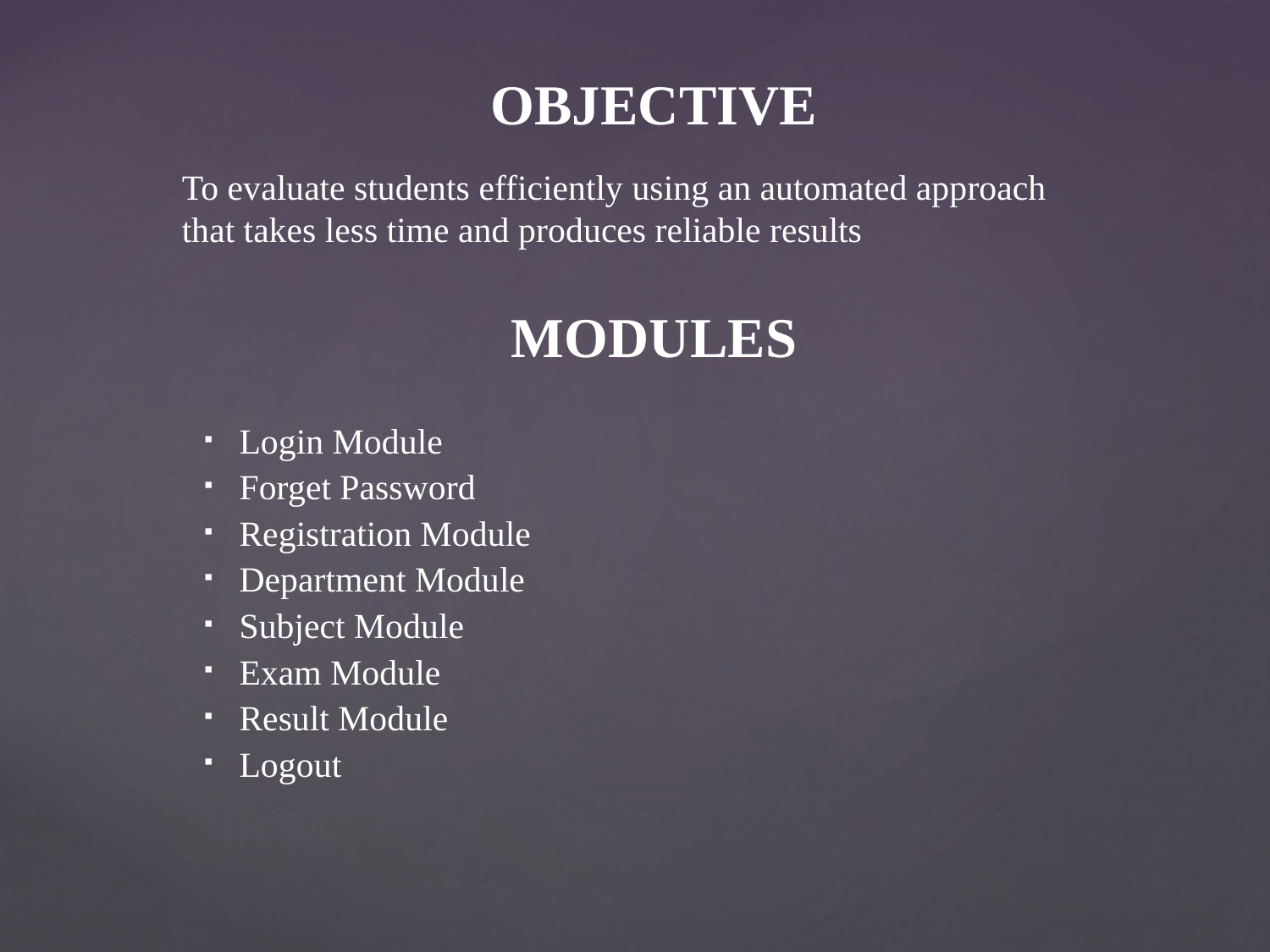

OBJECTIVE
To evaluate students efficiently using an automated approach that takes less time and produces reliable results
MODULES
Login Module
Forget Password
Registration Module
Department Module
Subject Module
Exam Module
Result Module
Logout